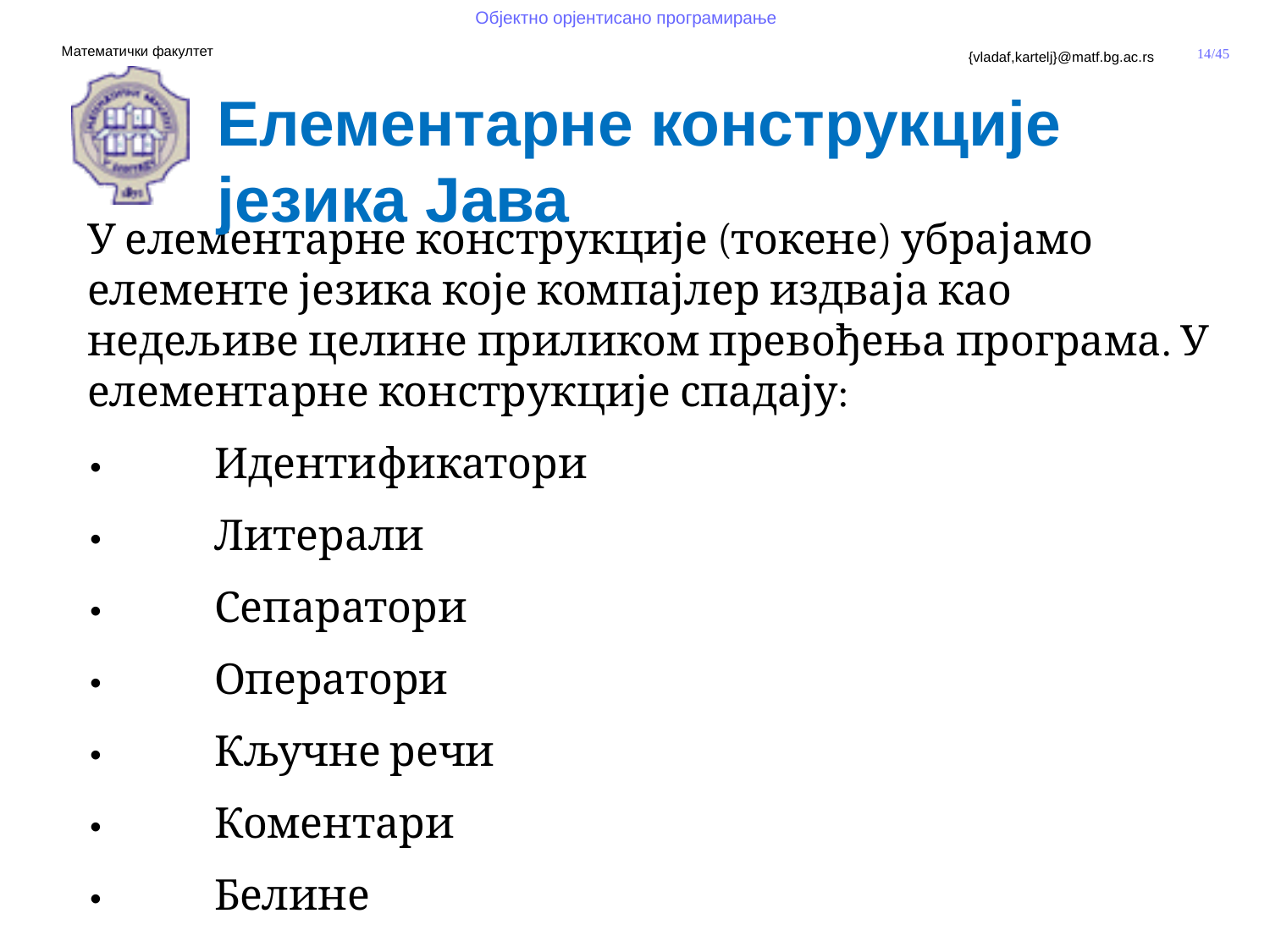

Елементарне конструкције  језика Јава
У елементарне конструкције (токене) убрајамо елементе језика које компајлер издваја као недељиве целине приликом превођења програма. У елементарне конструкције спадају:
•	Идентификатори
•	Литерали
•	Сепаратори
•	Оператори
•	Кључне речи
•	Коментари
•	Белине